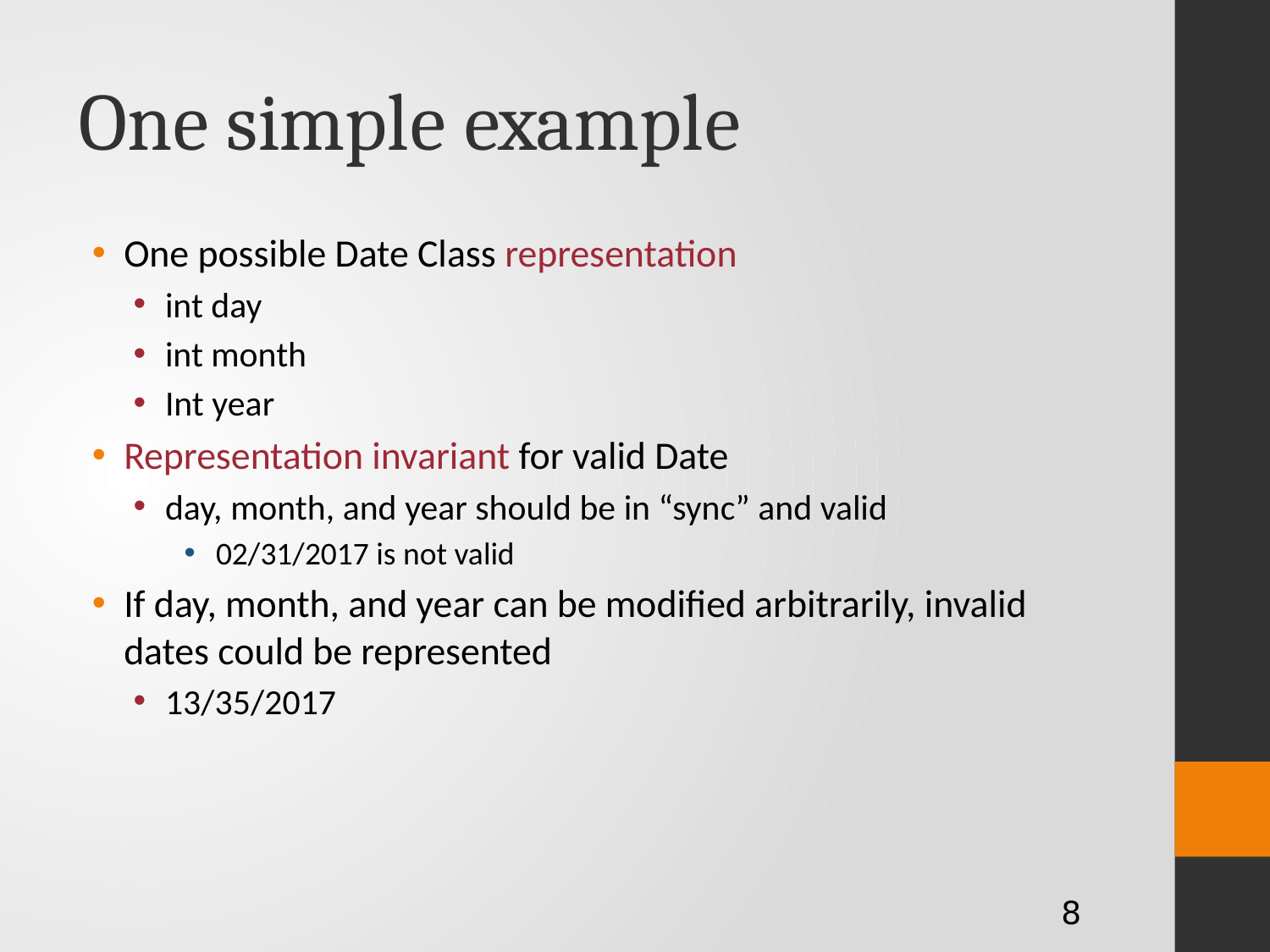

# One simple example
One possible Date Class representation
int day
int month
Int year
Representation invariant for valid Date
day, month, and year should be in “sync” and valid
02/31/2017 is not valid
If day, month, and year can be modified arbitrarily, invalid dates could be represented
13/35/2017